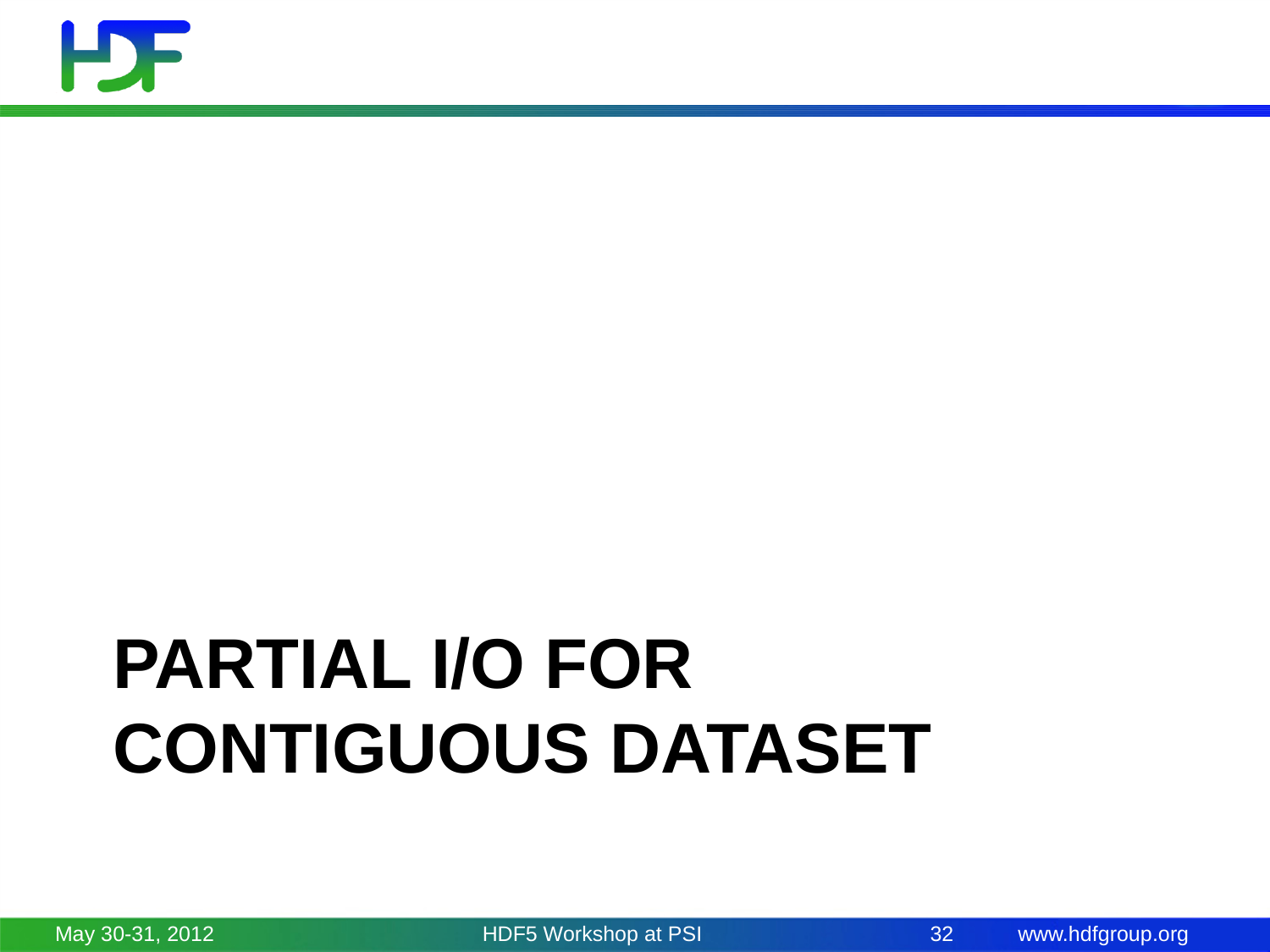

# Partial i/o for contiguous dataset
May 30-31, 2012
HDF5 Workshop at PSI
32